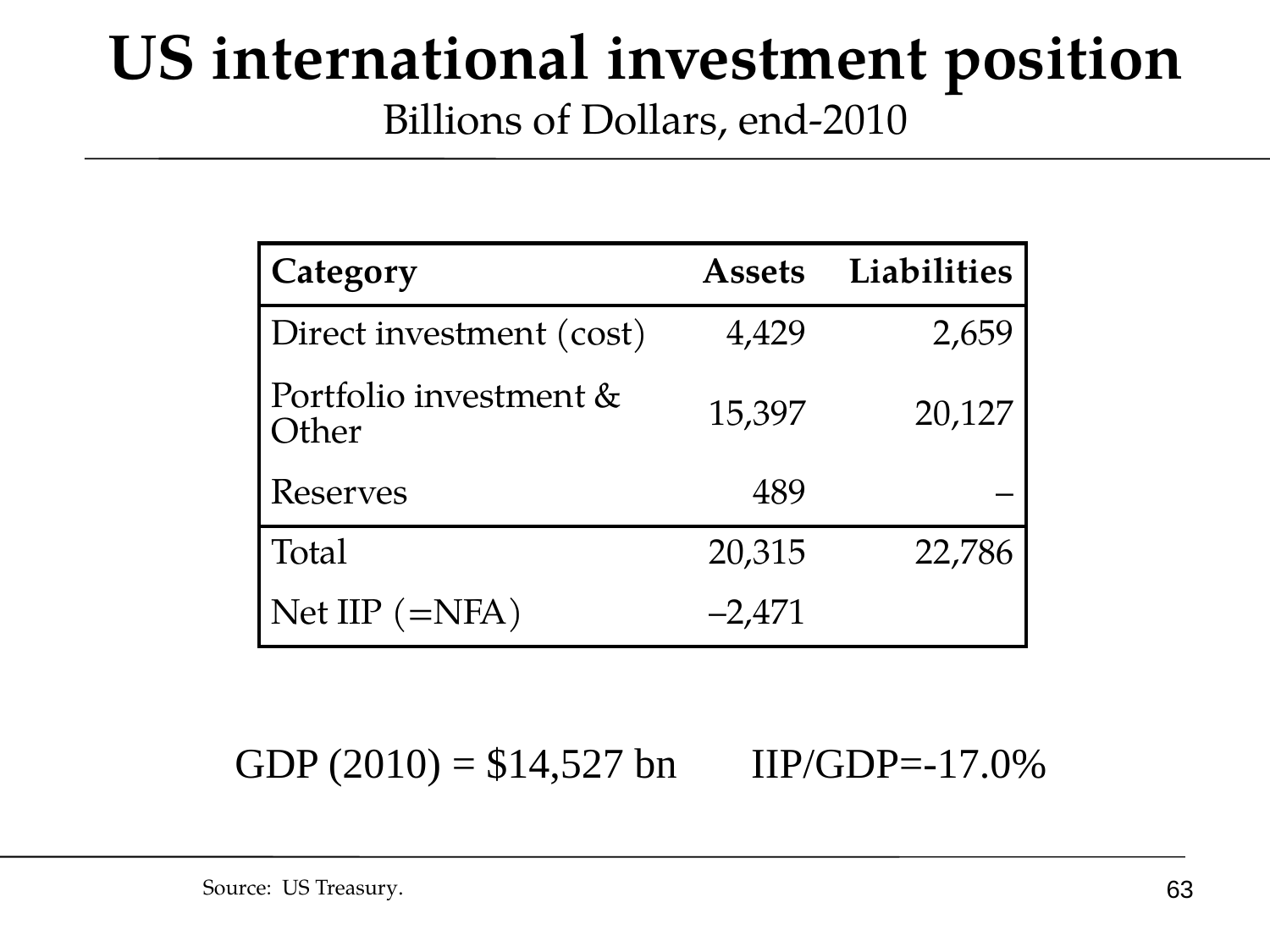

# US international investment position Billions of Dollars, end-2010

| Category | Assets | Liabilities |
| --- | --- | --- |
| Direct investment (cost) | 4,429 | 2,659 |
| Portfolio investment & Other | 15,397 | 20,127 |
| Reserves | 489 | – |
| Total | 20,315 | 22,786 |
| Net IIP (=NFA) | –2,471 |  |
GDP (2010) = $14,527 bn       IIP/GDP=-17.0%

63
Source:  US Treasury.